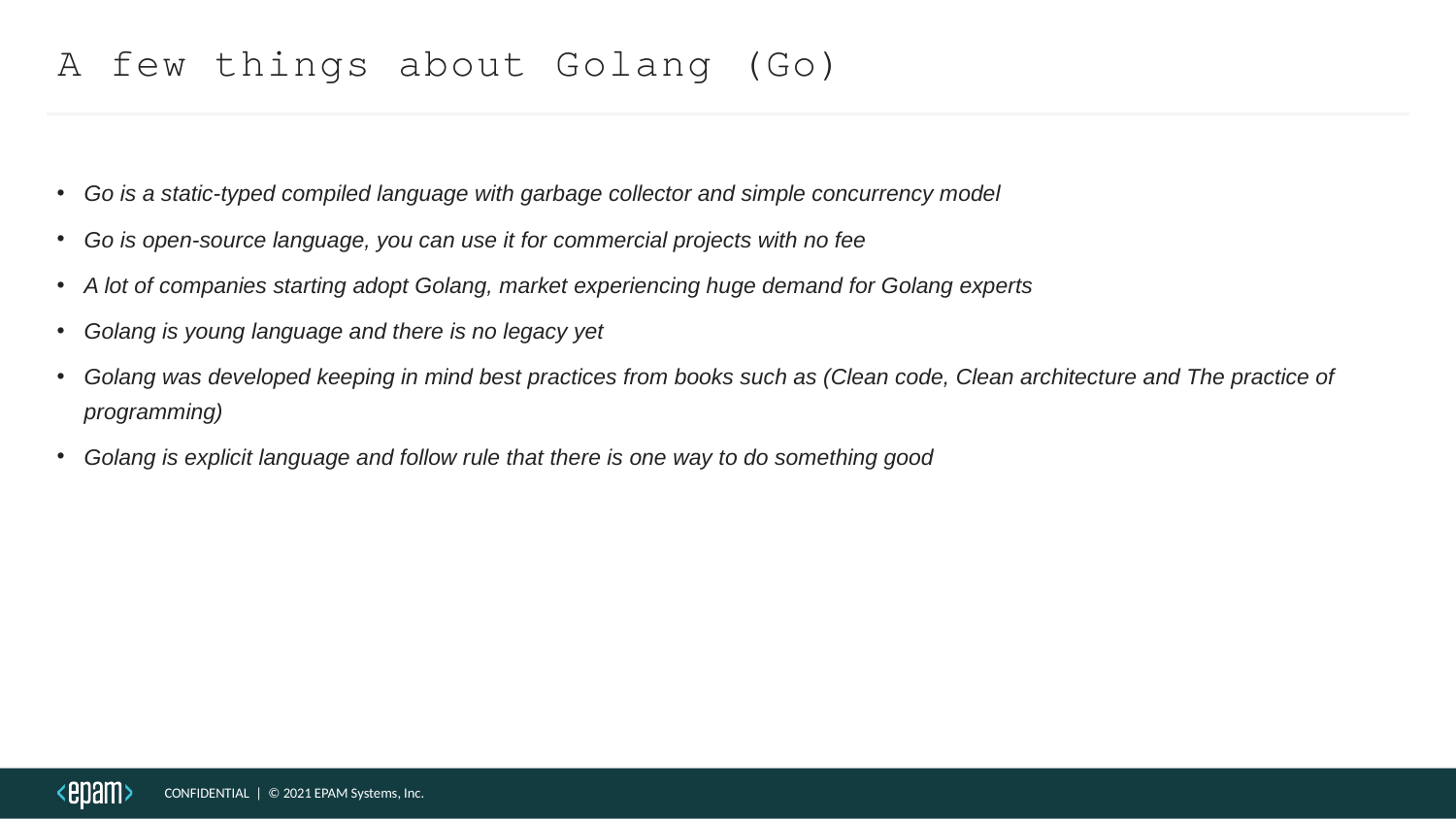

# A few things about Golang (Go)
Go is a static-typed compiled language with garbage collector and simple concurrency model
Go is open-source language, you can use it for commercial projects with no fee
A lot of companies starting adopt Golang, market experiencing huge demand for Golang experts
Golang is young language and there is no legacy yet
Golang was developed keeping in mind best practices from books such as (Clean code, Clean architecture and The practice of programming)
Golang is explicit language and follow rule that there is one way to do something good